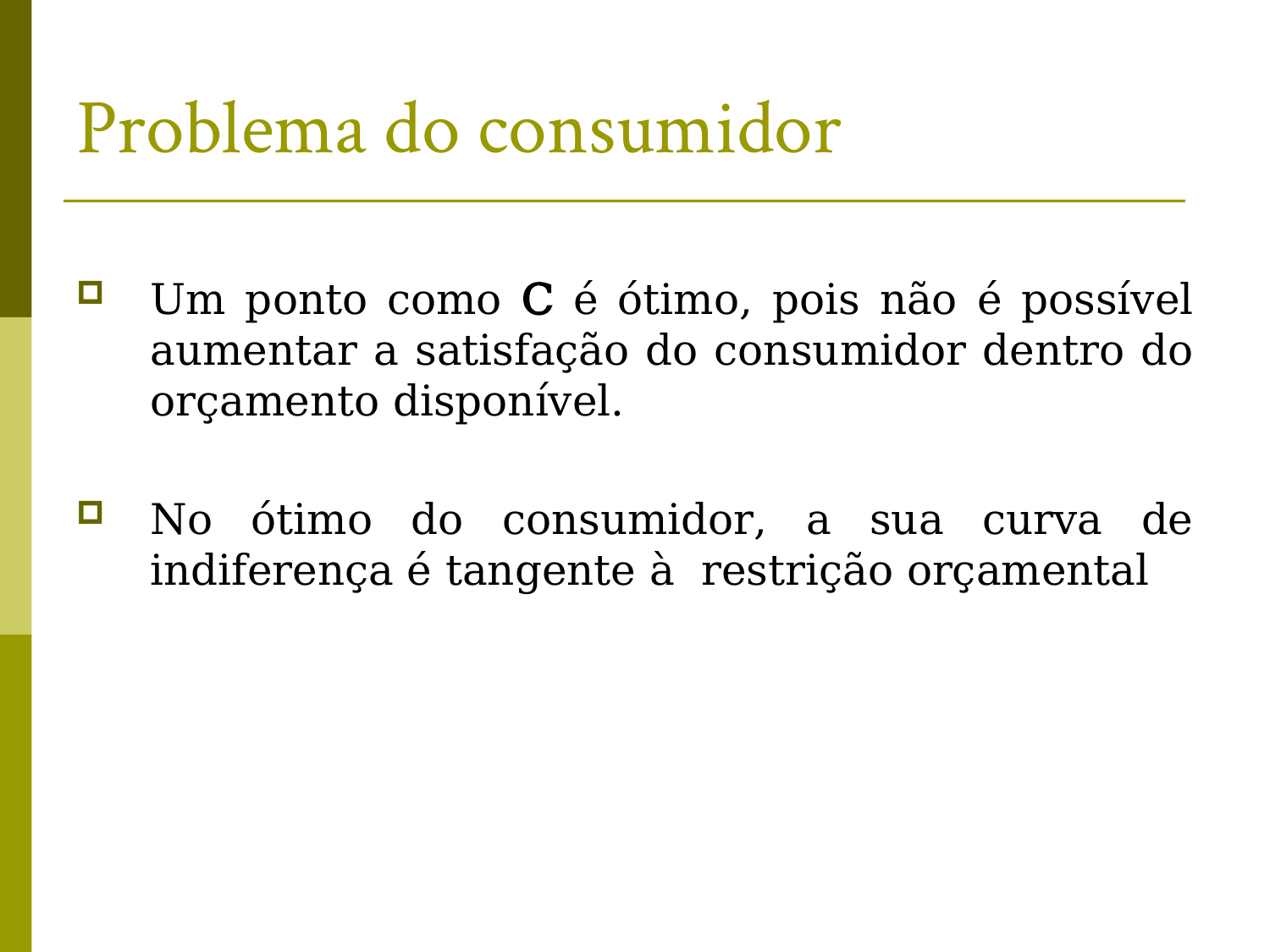

# Problema do consumidor

Um ponto como C é ótimo, pois não é possível aumentar a satisfação do consumidor dentro do orçamento disponível.

No ótimo do consumidor, a sua curva de indiferença é tangente à  restrição orçamental